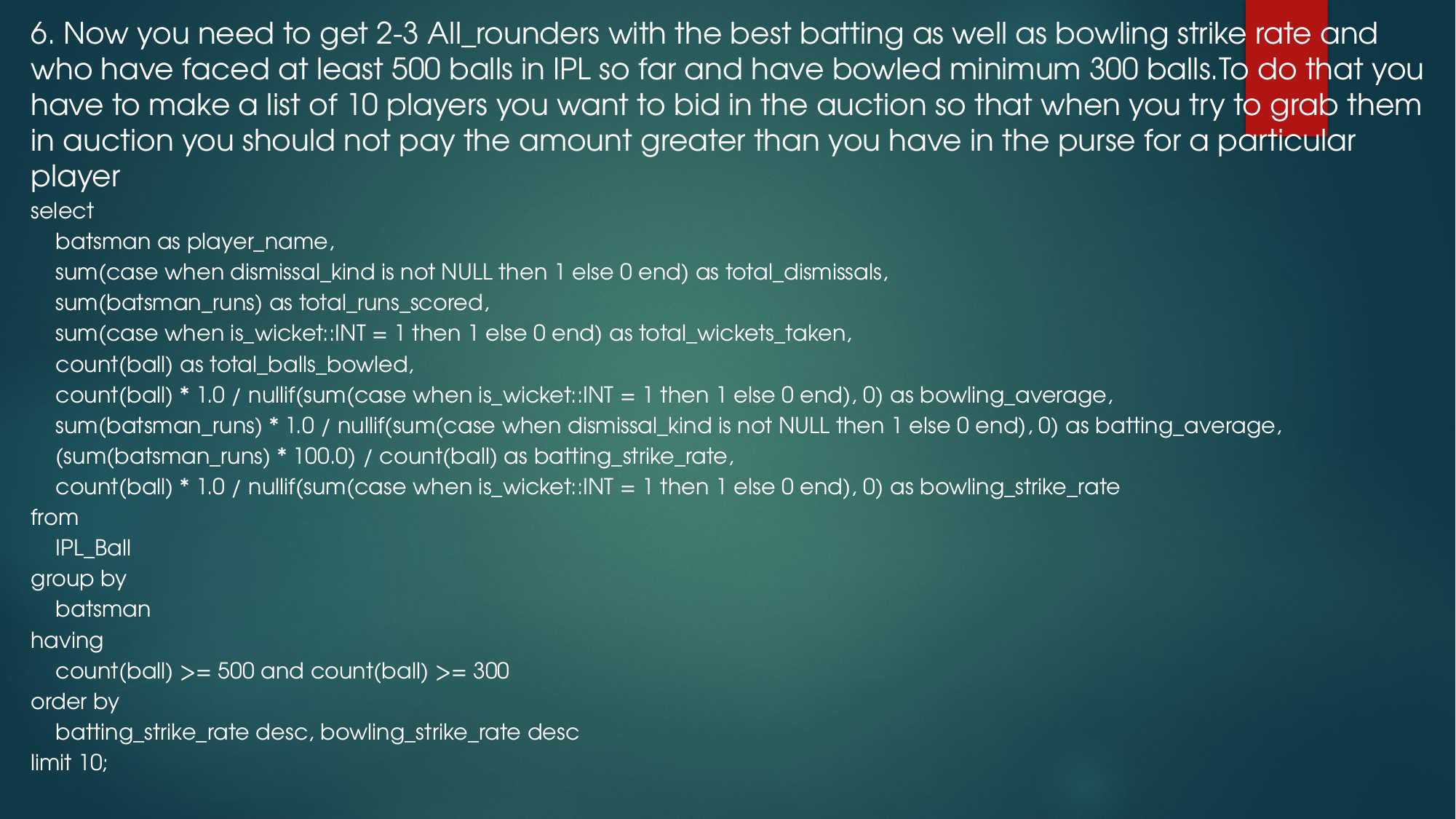

6. Now you need to get 2-3 All_rounders with the best batting as well as bowling strike rate and who have faced at least 500 balls in IPL so far and have bowled minimum 300 balls.To do that you have to make a list of 10 players you want to bid in the auction so that when you try to grab them in auction you should not pay the amount greater than you have in the purse for a particular player
select
    batsman as player_name,
    sum(case when dismissal_kind is not NULL then 1 else 0 end) as total_dismissals,
    sum(batsman_runs) as total_runs_scored,
    sum(case when is_wicket::INT = 1 then 1 else 0 end) as total_wickets_taken,
    count(ball) as total_balls_bowled,
    count(ball) * 1.0 / nullif(sum(case when is_wicket::INT = 1 then 1 else 0 end), 0) as bowling_average,
    sum(batsman_runs) * 1.0 / nullif(sum(case when dismissal_kind is not NULL then 1 else 0 end), 0) as batting_average,
    (sum(batsman_runs) * 100.0) / count(ball) as batting_strike_rate,
    count(ball) * 1.0 / nullif(sum(case when is_wicket::INT = 1 then 1 else 0 end), 0) as bowling_strike_rate
from
    IPL_Ball
group by
    batsman
having
    count(ball) >= 500 and count(ball) >= 300
order by
    batting_strike_rate desc, bowling_strike_rate desc
limit 10;